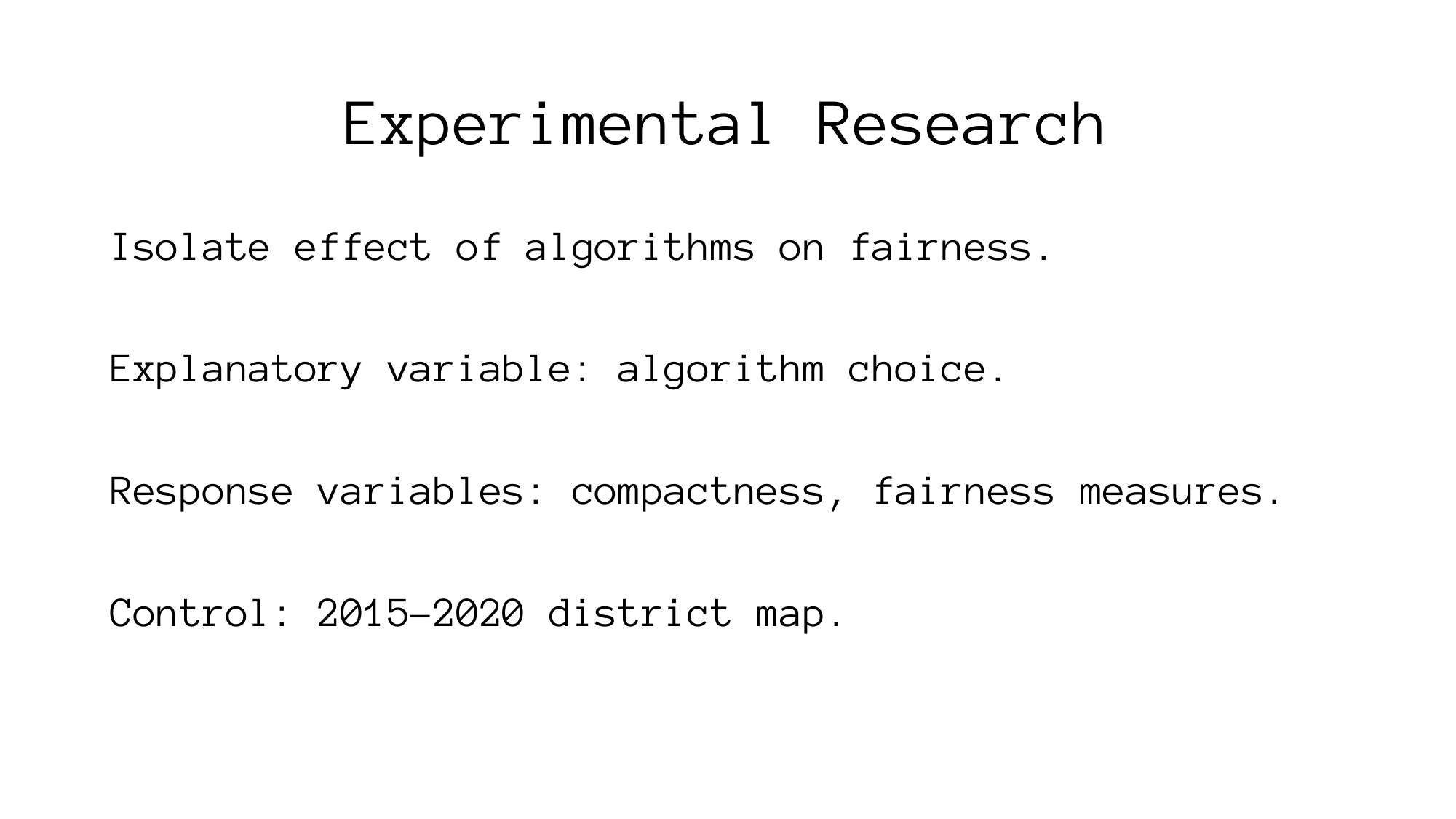

# Experimental Research
Isolate effect of algorithms on fairness.

Explanatory variable: algorithm choice.

Response variables: compactness, fairness measures.

Control: 2015-2020 district map.